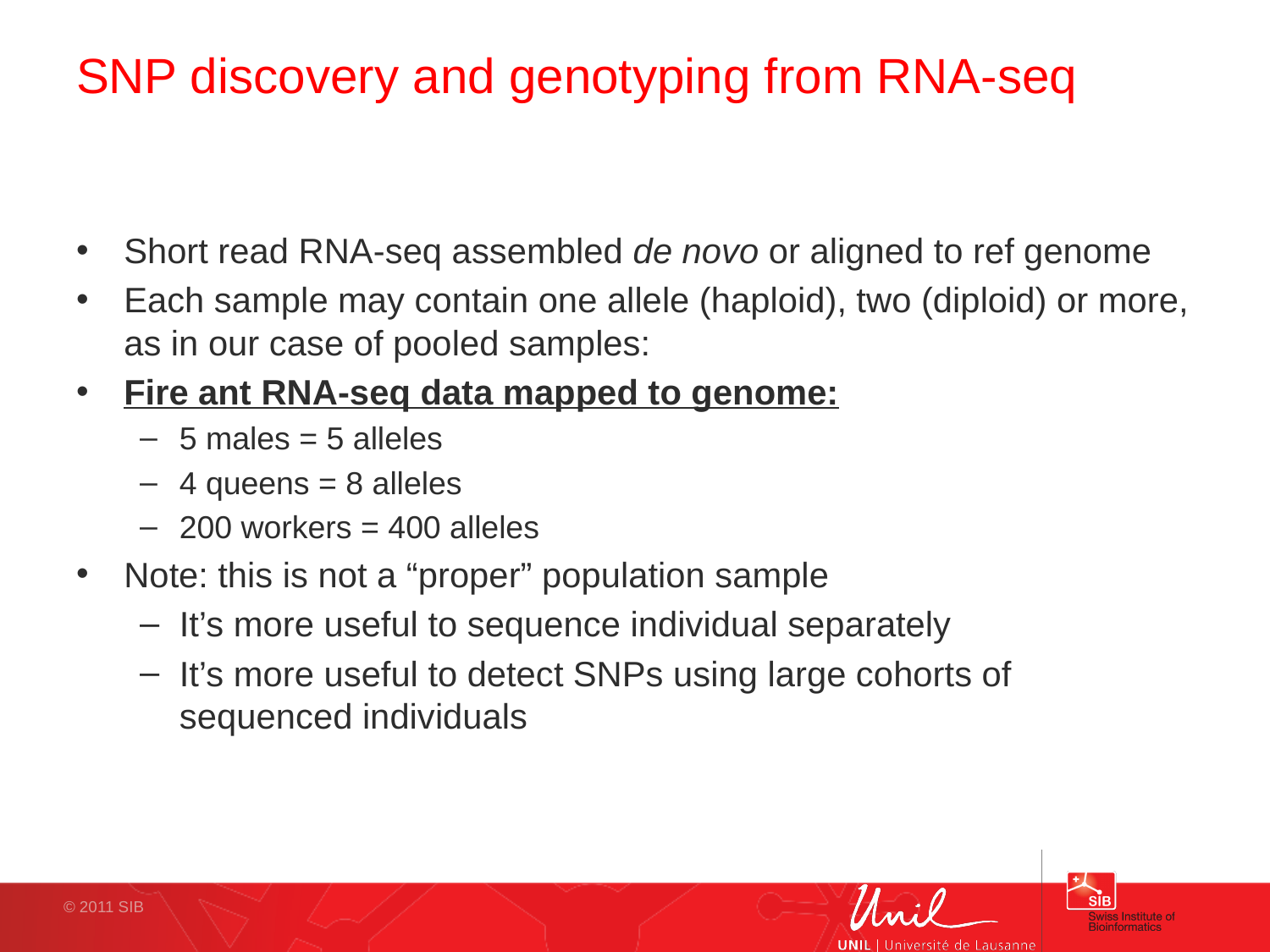

# SNP discovery and genotyping from RNA-seq
Short read RNA-seq assembled de novo or aligned to ref genome
Each sample may contain one allele (haploid), two (diploid) or more, as in our case of pooled samples:
Fire ant RNA-seq data mapped to genome:
5 males = 5 alleles
4 queens = 8 alleles
200 workers = 400 alleles
Note: this is not a “proper” population sample
It’s more useful to sequence individual separately
It’s more useful to detect SNPs using large cohorts of sequenced individuals